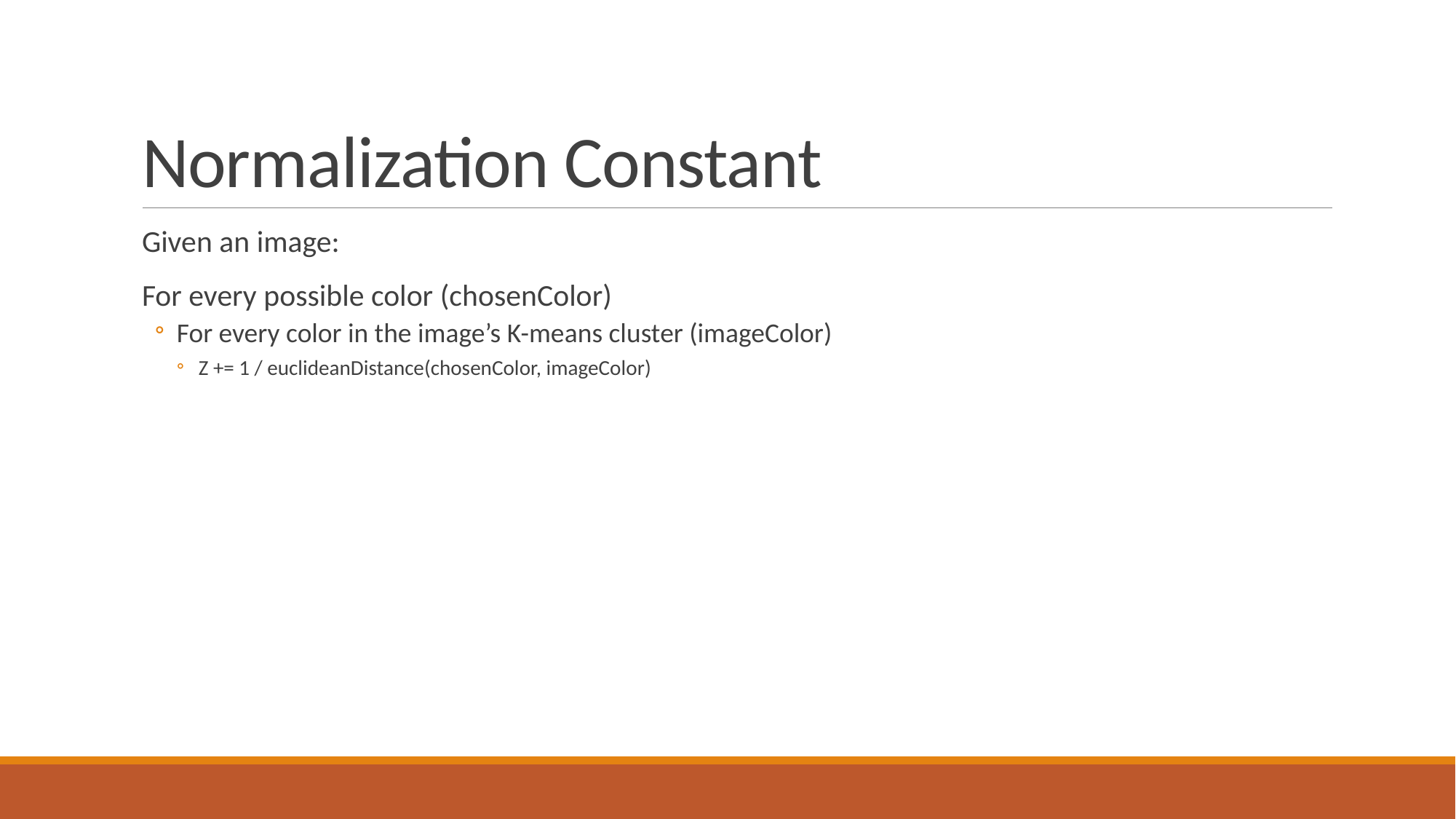

# Normalization Constant
Given an image:
For every possible color (chosenColor)
For every color in the image’s K-means cluster (imageColor)
Z += 1 / euclideanDistance(chosenColor, imageColor)